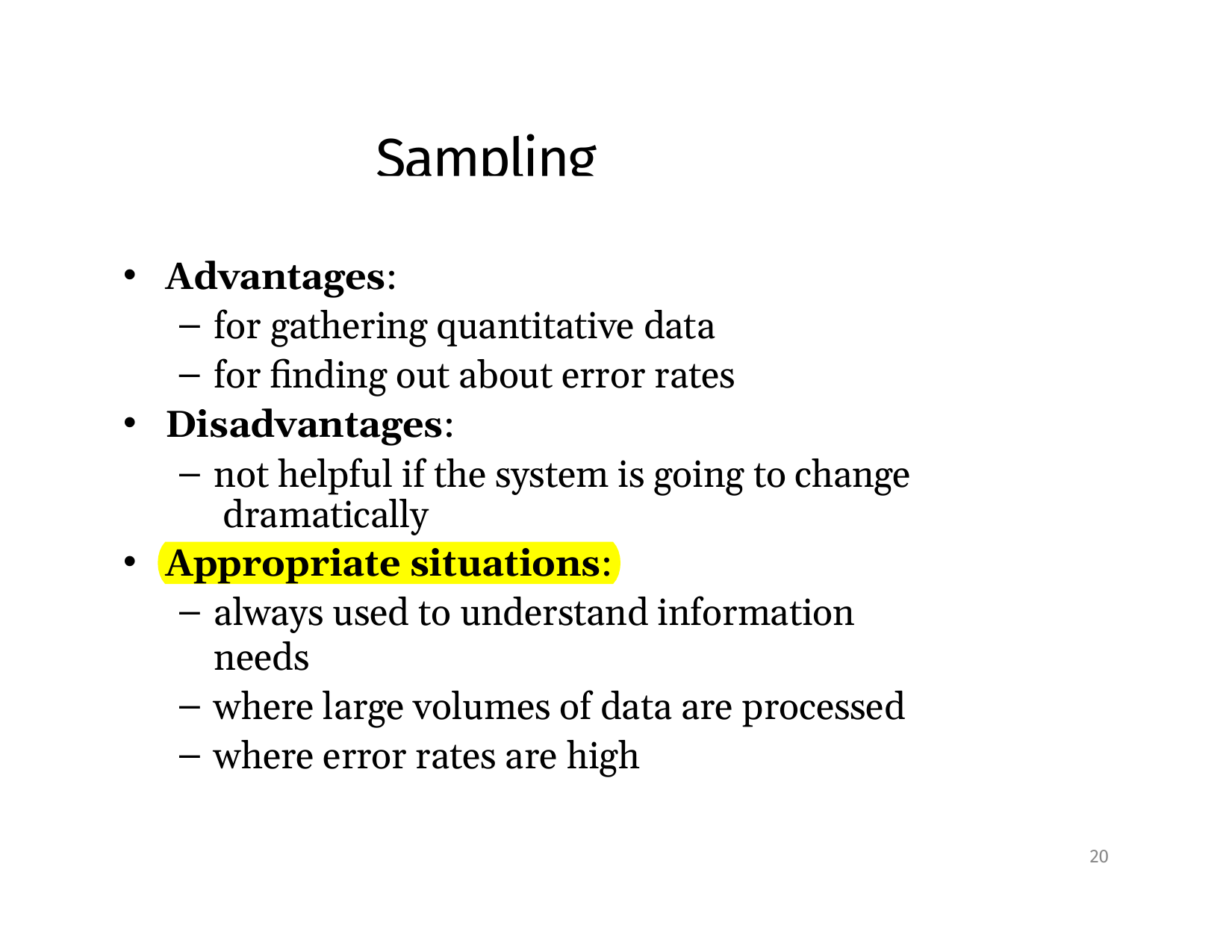

# Sampling Documents

Advantages:
for gathering quantitative data
for finding out about error rates
Disadvantages:
not helpful if the system is going to change  dramatically
Appropriate situations:
always used to understand information needs
where large volumes of data are processed
where error rates are high

20